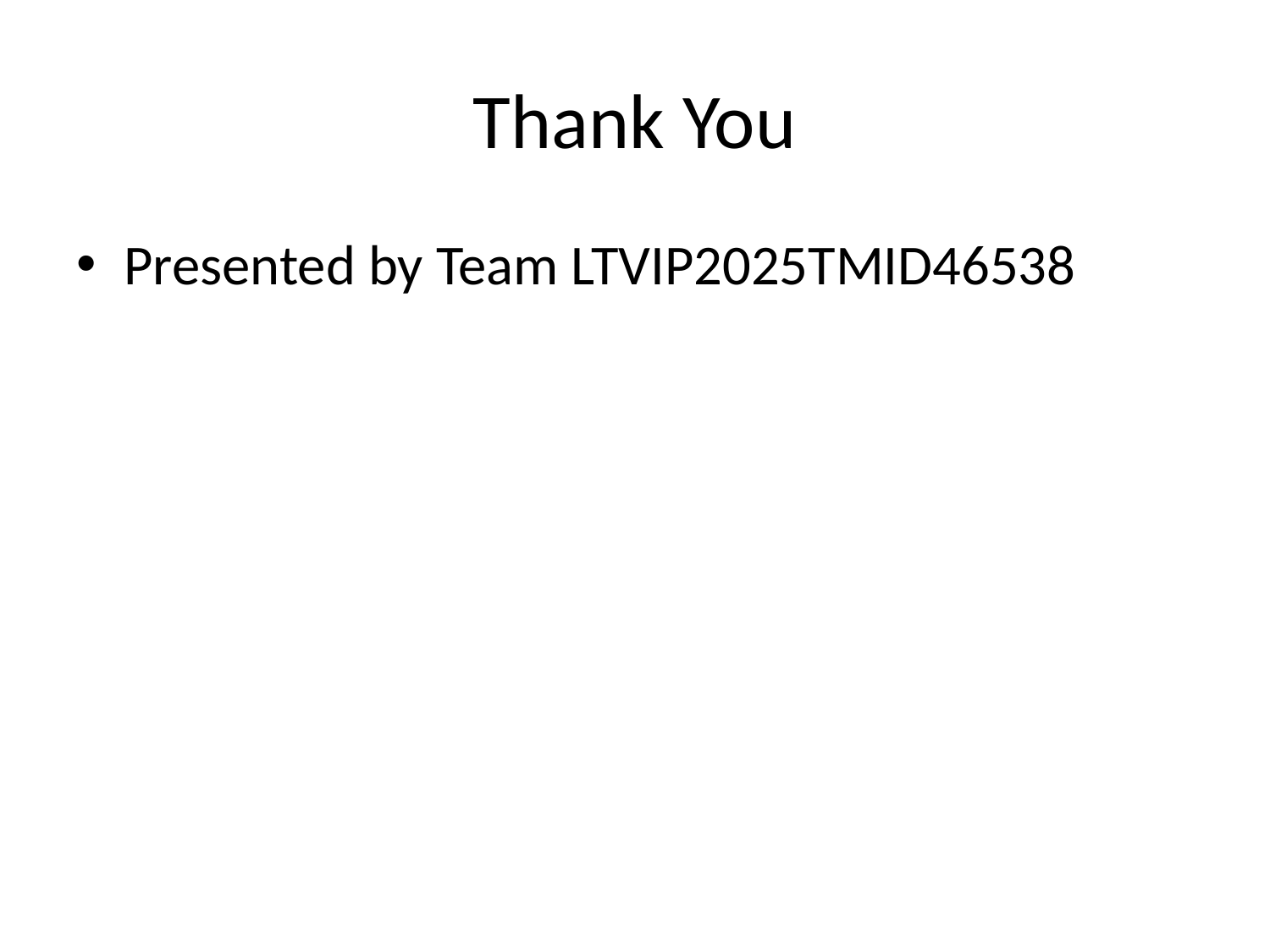

# Thank You
Presented by Team LTVIP2025TMID46538